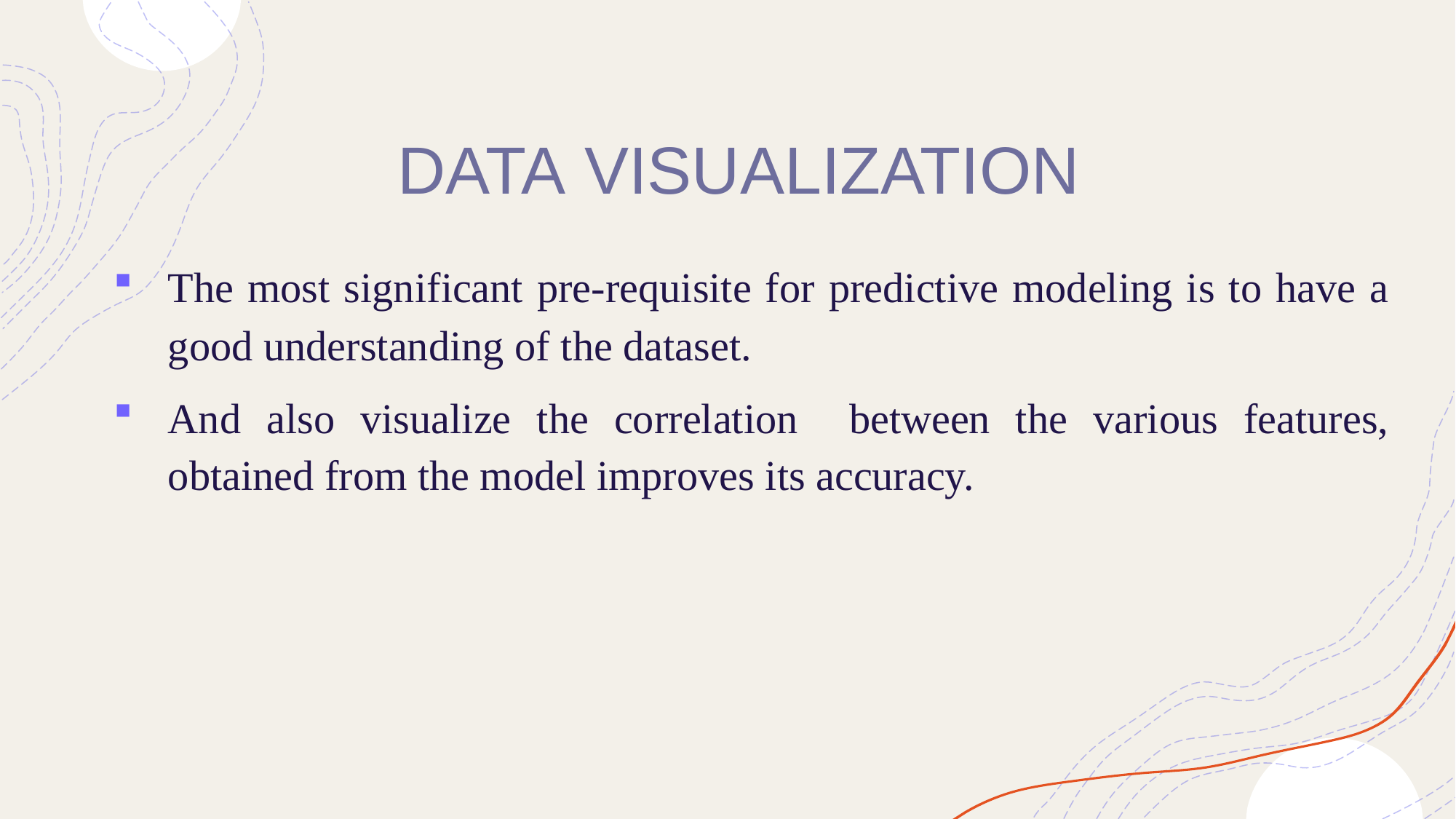

# DATA VISUALIZATION
The most significant pre-requisite for predictive modeling is to have a good understanding of the dataset.
And also visualize the correlation  between the various features, obtained from the model improves its accuracy.